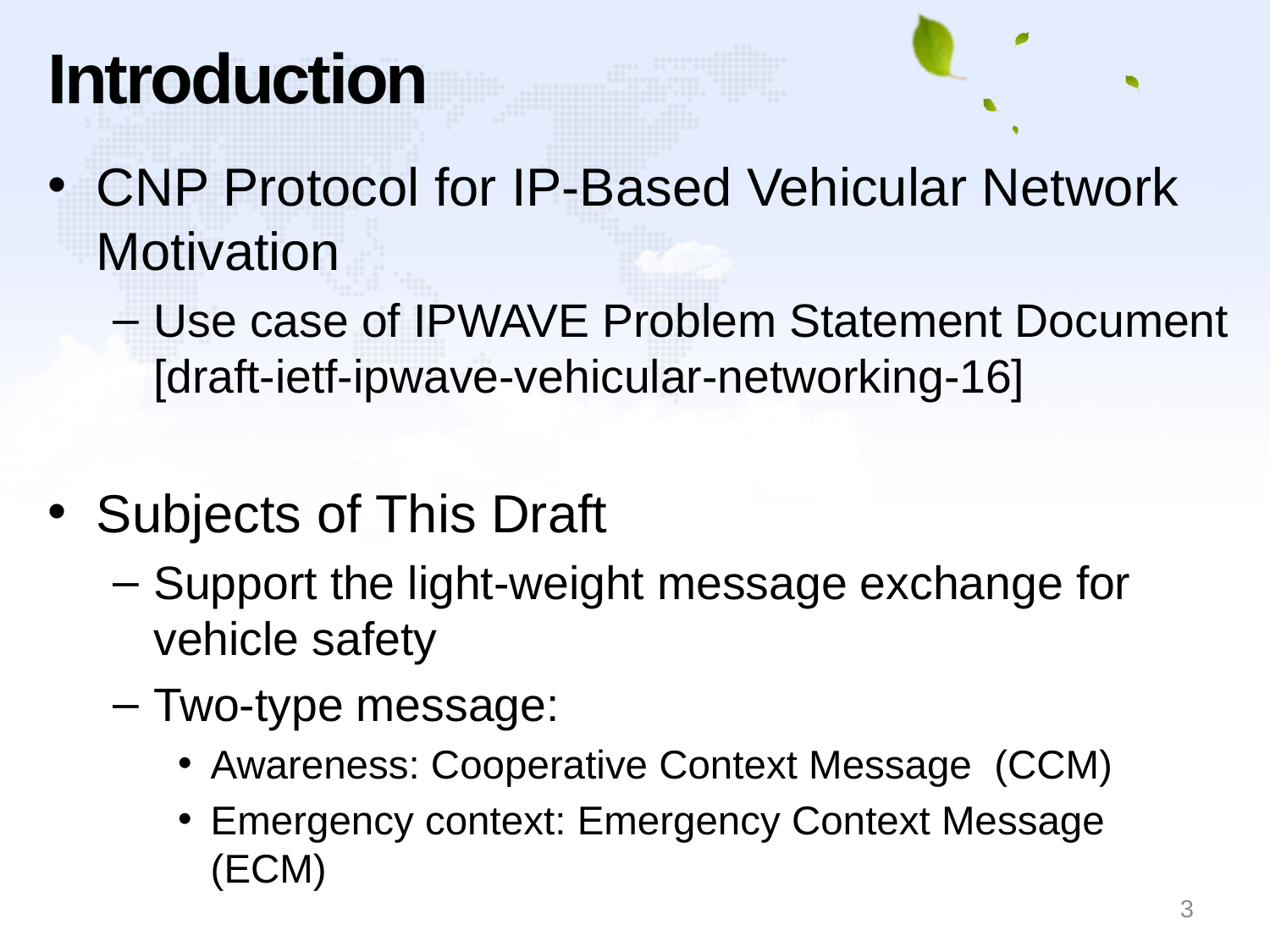

# Introduction
CNP Protocol for IP-Based Vehicular Network Motivation
Use case of IPWAVE Problem Statement Document [draft-ietf-ipwave-vehicular-networking-16]

Subjects of This Draft
Support the light-weight message exchange for vehicle safety
Two-type message:
Awareness: Cooperative Context Message  (CCM)
Emergency context: Emergency Context Message (ECM)
3